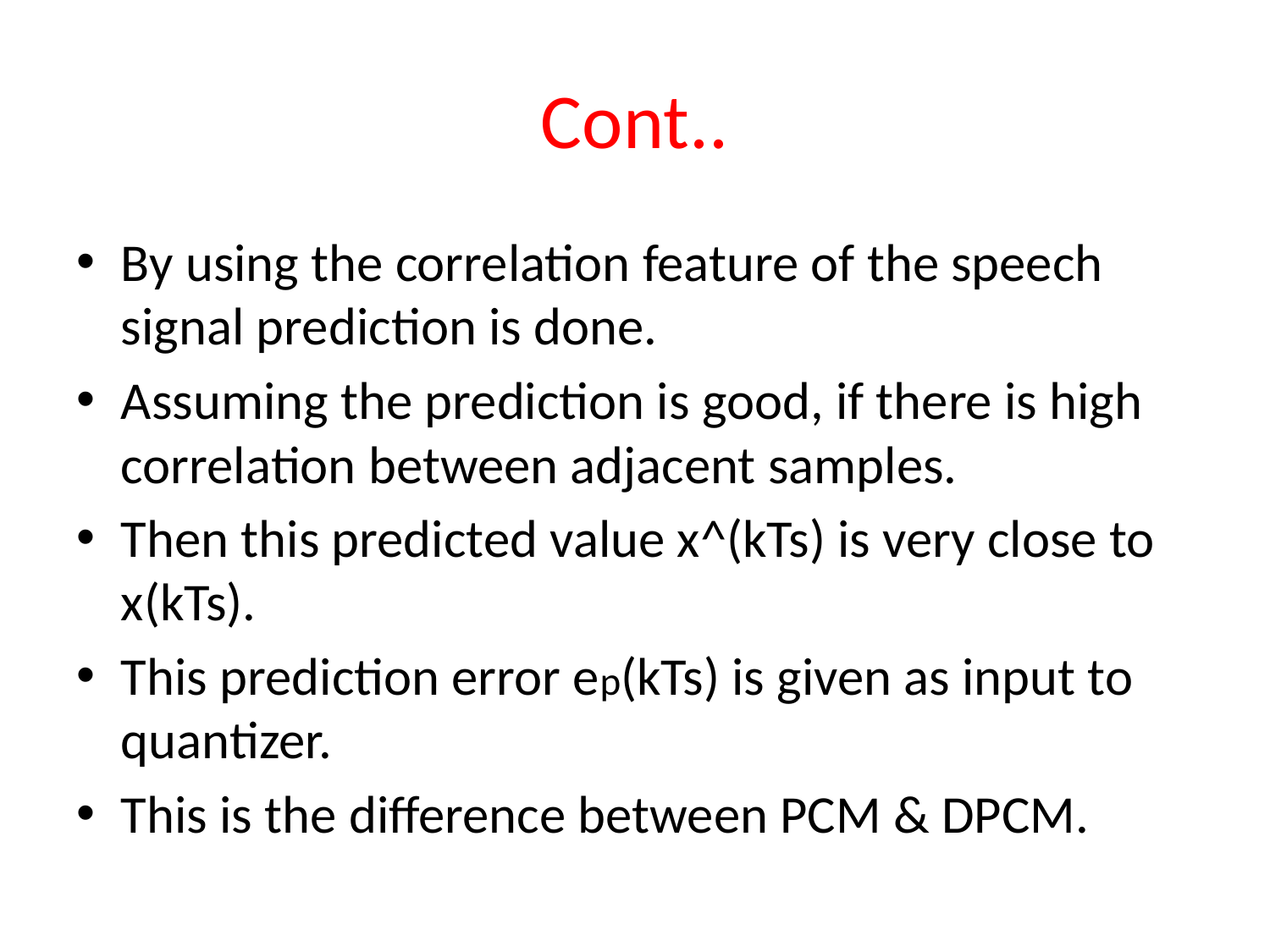

# Cont..
By using the correlation feature of the speech signal prediction is done.
Assuming the prediction is good, if there is high correlation between adjacent samples.
Then this predicted value x^(kTs) is very close to x(kTs).
This prediction error ep(kTs) is given as input to quantizer.
This is the difference between PCM & DPCM.